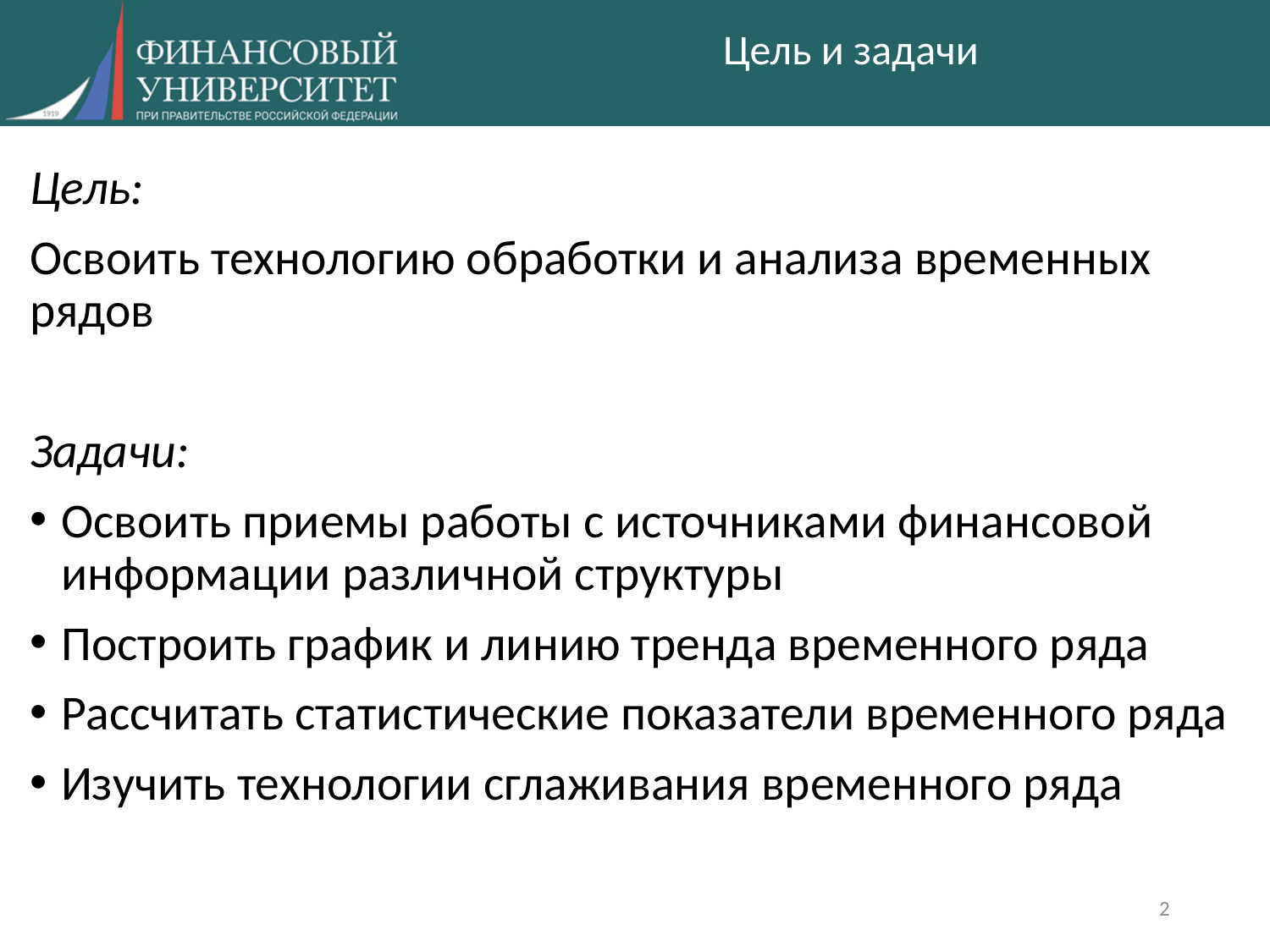

# Цель и задачи
Цель:
Освоить технологию обработки и анализа временных рядов

Задачи:
Освоить приемы работы с источниками финансовой информации различной структуры
Построить график и линию тренда временного ряда
Рассчитать статистические показатели временного ряда
Изучить технологии сглаживания временного ряда
2